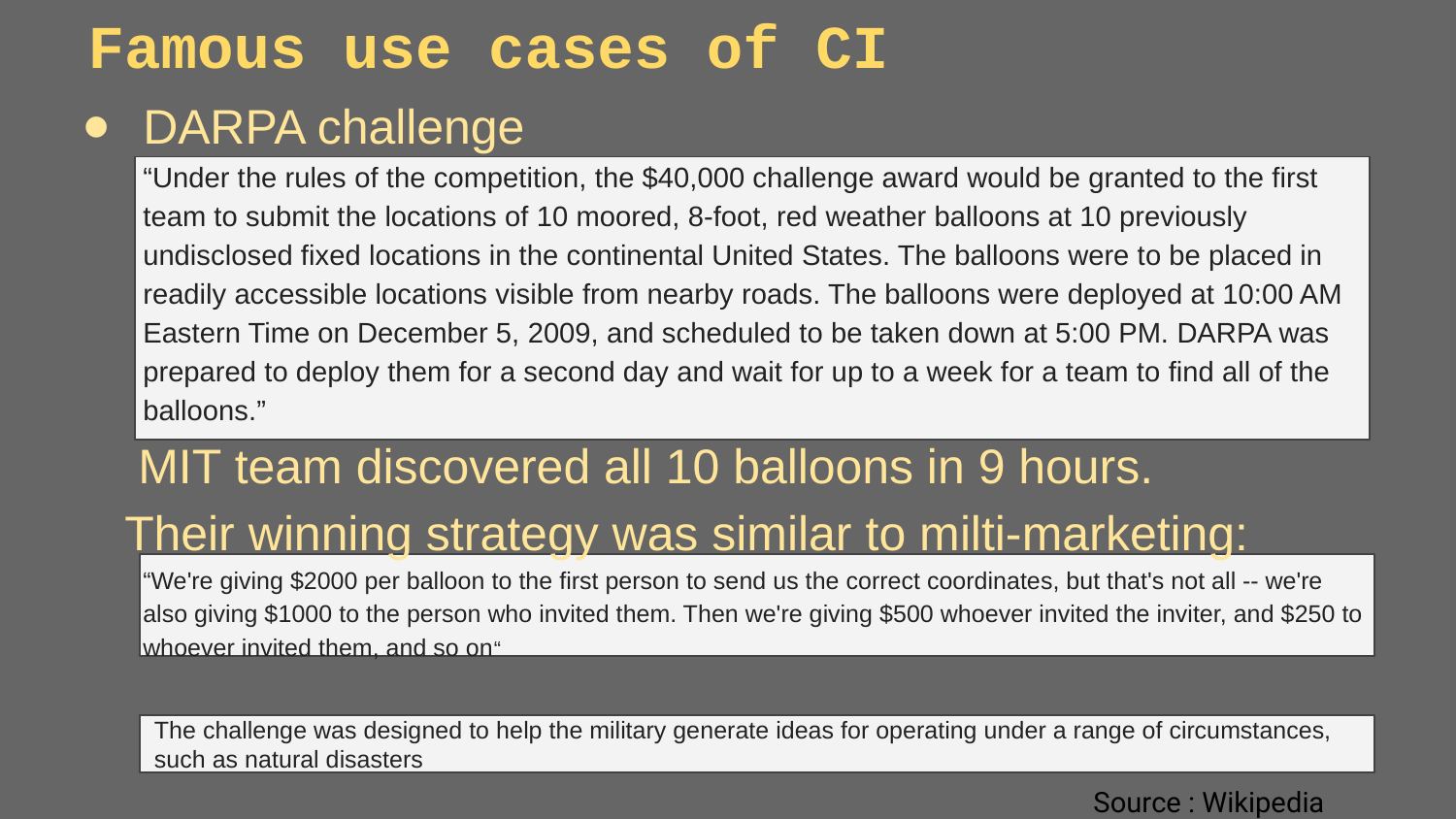

Famous use cases of CI
DARPA challenge
“Under the rules of the competition, the $40,000 challenge award would be granted to the first team to submit the locations of 10 moored, 8-foot, red weather balloons at 10 previously undisclosed fixed locations in the continental United States. The balloons were to be placed in readily accessible locations visible from nearby roads. The balloons were deployed at 10:00 AM Eastern Time on December 5, 2009, and scheduled to be taken down at 5:00 PM. DARPA was prepared to deploy them for a second day and wait for up to a week for a team to find all of the balloons.”
     MIT team discovered all 10 balloons in 9 hours.
    Their winning strategy was similar to milti-marketing:
“We're giving $2000 per balloon to the first person to send us the correct coordinates, but that's not all -- we're also giving $1000 to the person who invited them. Then we're giving $500 whoever invited the inviter, and $250 to whoever invited them, and so on“

The challenge was designed to help the military generate ideas for operating under a range of circumstances, such as natural disasters
Source : Wikipedia